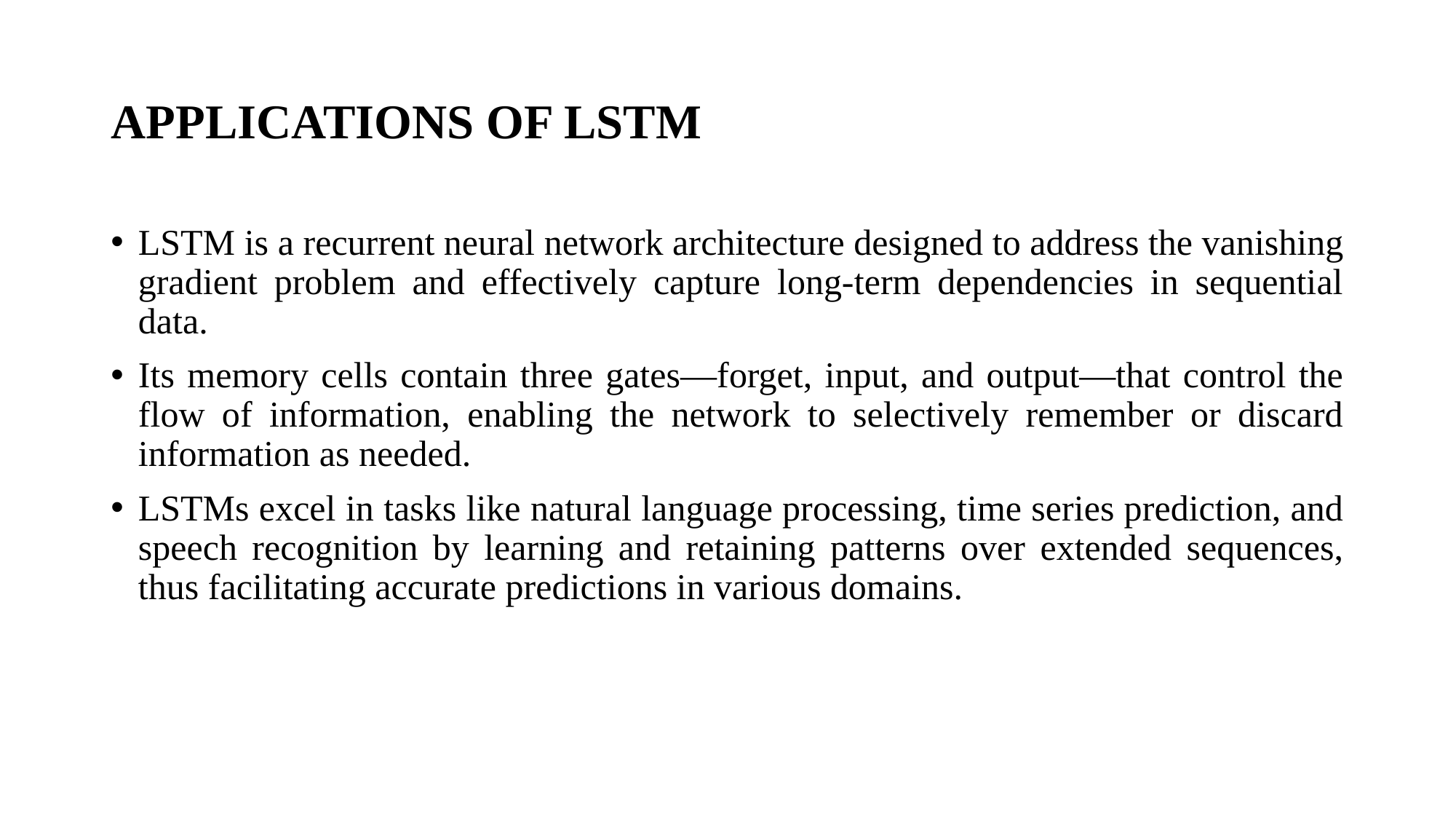

# APPLICATIONS OF LSTM
LSTM is a recurrent neural network architecture designed to address the vanishing gradient problem and effectively capture long-term dependencies in sequential data.
Its memory cells contain three gates—forget, input, and output—that control the flow of information, enabling the network to selectively remember or discard information as needed.
LSTMs excel in tasks like natural language processing, time series prediction, and speech recognition by learning and retaining patterns over extended sequences, thus facilitating accurate predictions in various domains.